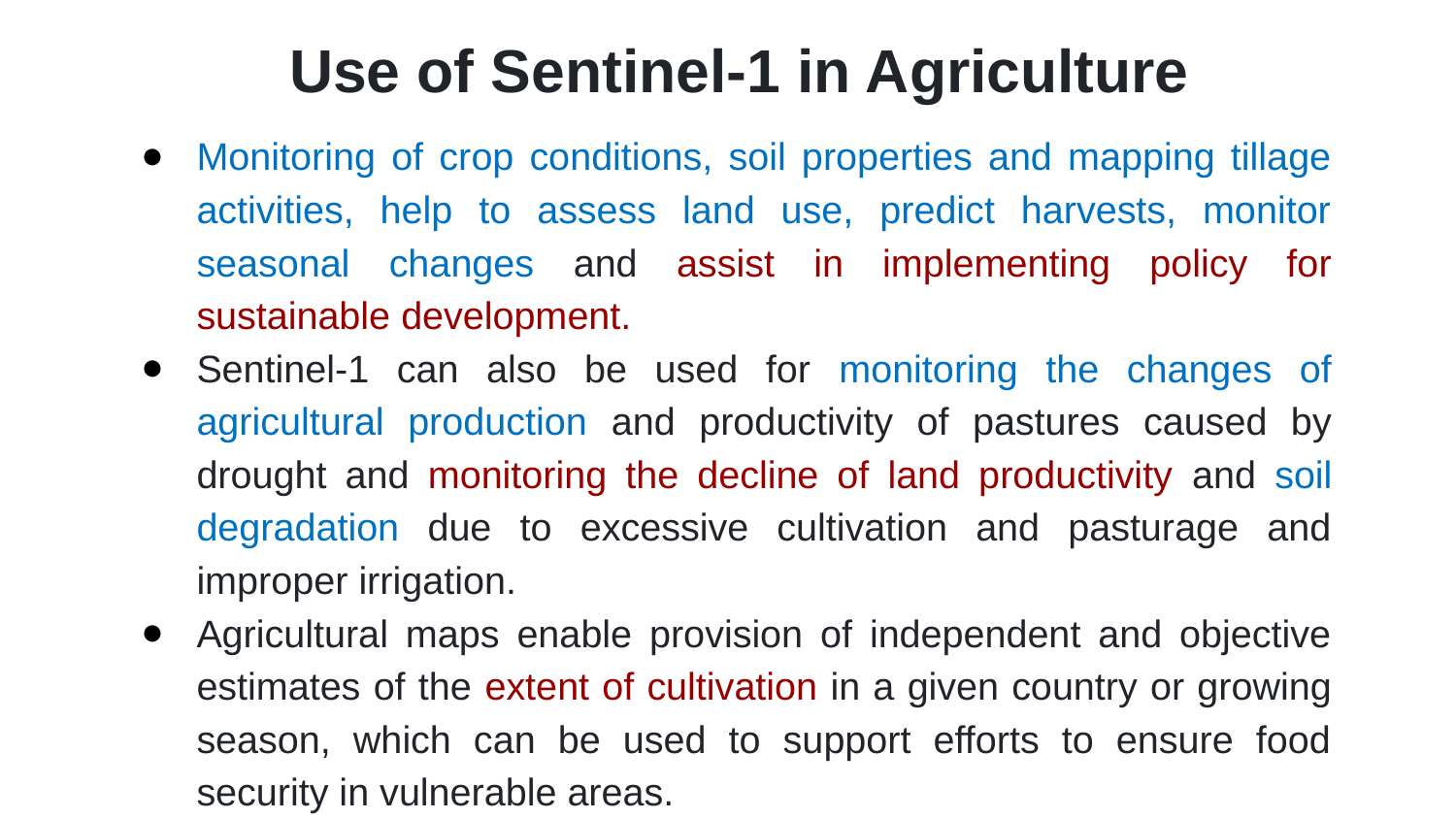

# Use of Sentinel-1 in Agriculture
Monitoring of crop conditions, soil properties and mapping tillage activities, help to assess land use, predict harvests, monitor seasonal changes and assist in implementing policy for sustainable development.
Sentinel-1 can also be used for monitoring the changes of agricultural production and productivity of pastures caused by drought and monitoring the decline of land productivity and soil degradation due to excessive cultivation and pasturage and improper irrigation.
Agricultural maps enable provision of independent and objective estimates of the extent of cultivation in a given country or growing season, which can be used to support efforts to ensure food security in vulnerable areas.